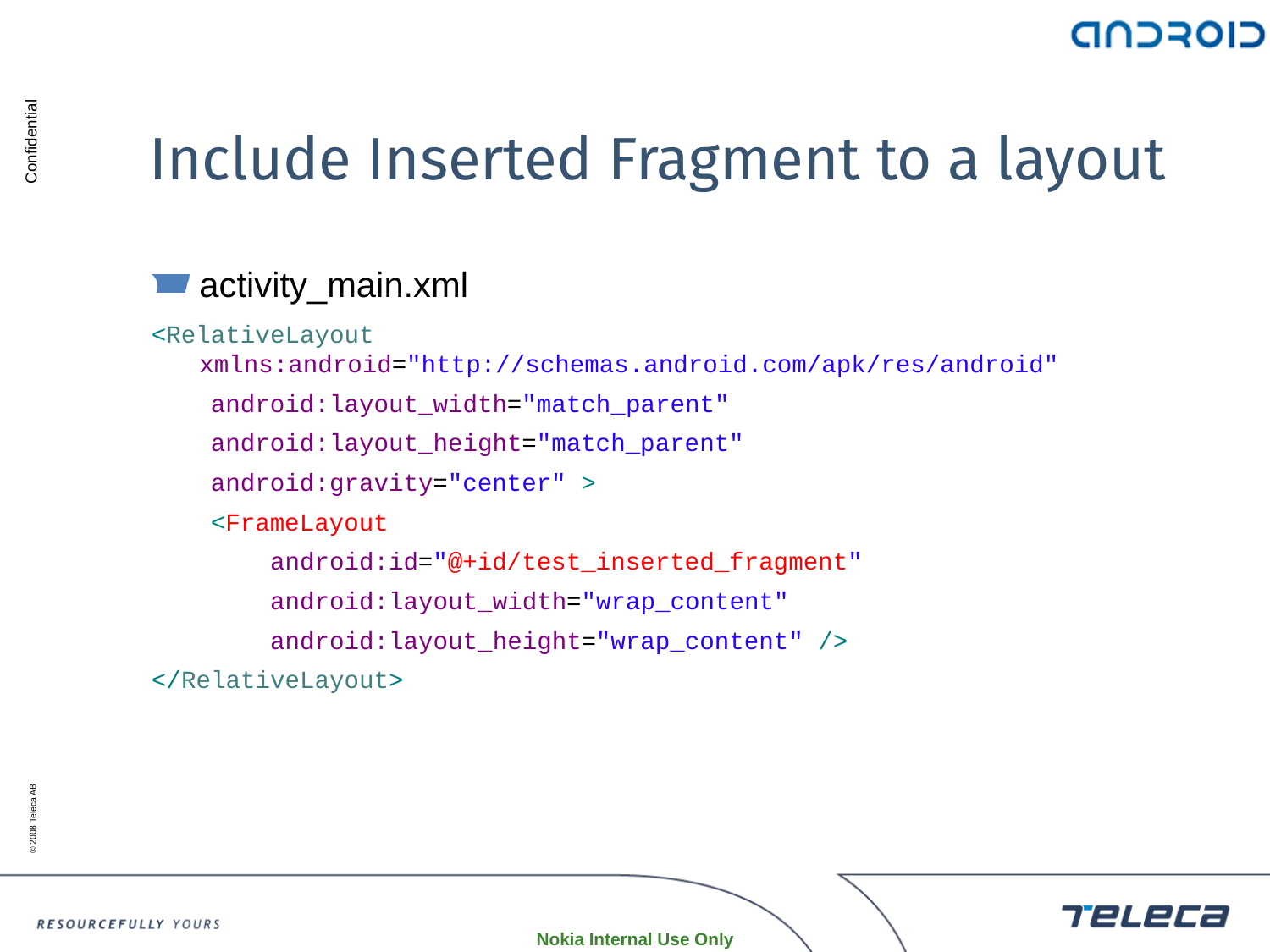

# Include Inserted Fragment to a layout
activity_main.xml
<RelativeLayout xmlns:android="http://schemas.android.com/apk/res/android"
    android:layout_width="match_parent"
    android:layout_height="match_parent"
    android:gravity="center" >
    <FrameLayout
        android:id="@+id/test_inserted_fragment"
        android:layout_width="wrap_content"
        android:layout_height="wrap_content" />
</RelativeLayout>